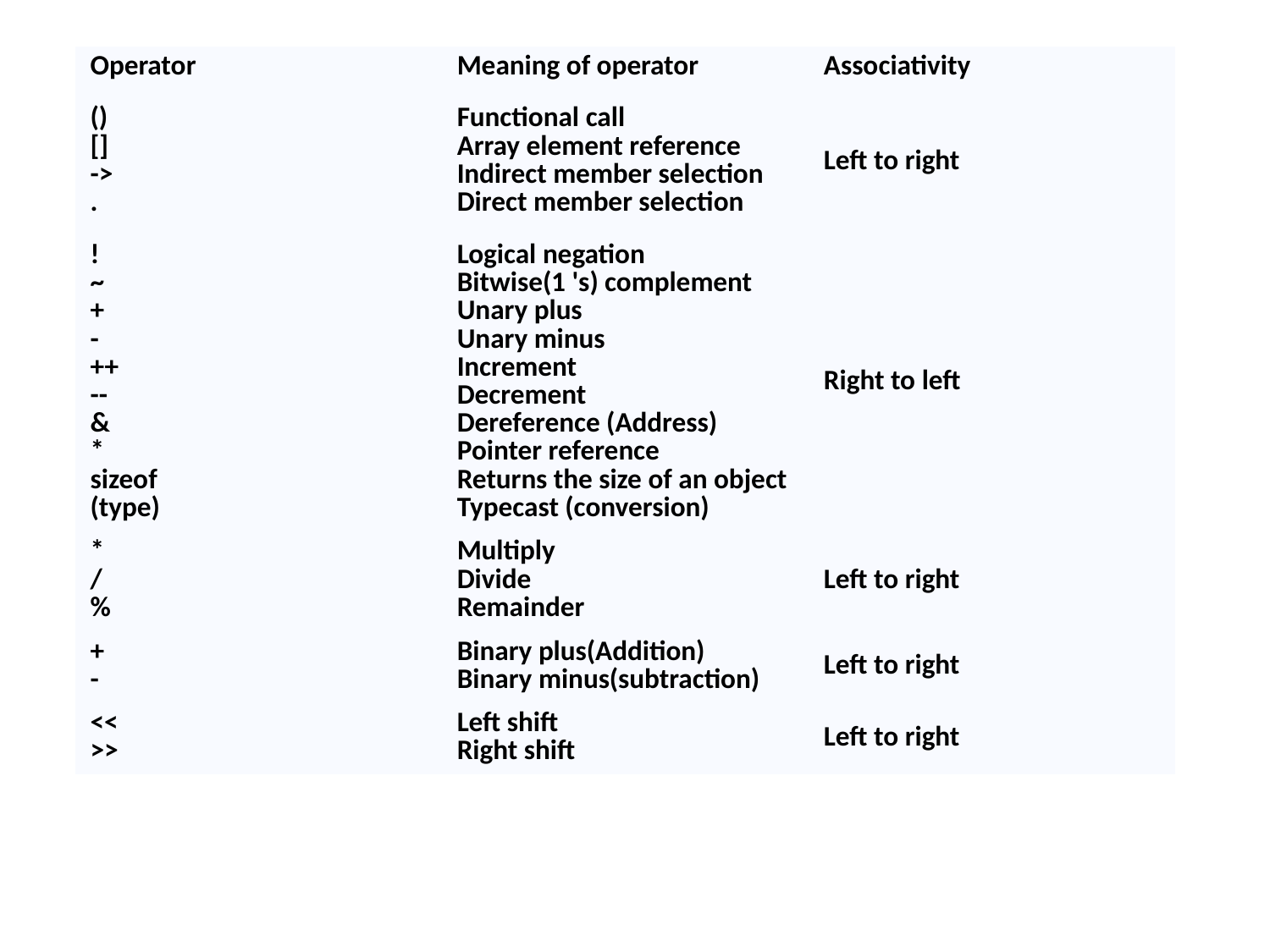

#
| Operator | Meaning of operator | Associativity |
| --- | --- | --- |
| () [] -> . | Functional call Array element reference Indirect member selection Direct member selection | Left to right |
| ! ~ + - ++ -- & \* sizeof (type) | Logical negation Bitwise(1 's) complement Unary plus Unary minus Increment Decrement Dereference (Address) Pointer reference Returns the size of an object Typecast (conversion) | Right to left |
| \* / % | Multiply Divide Remainder | Left to right |
| + - | Binary plus(Addition) Binary minus(subtraction) | Left to right |
| << >> | Left shift Right shift | Left to right |